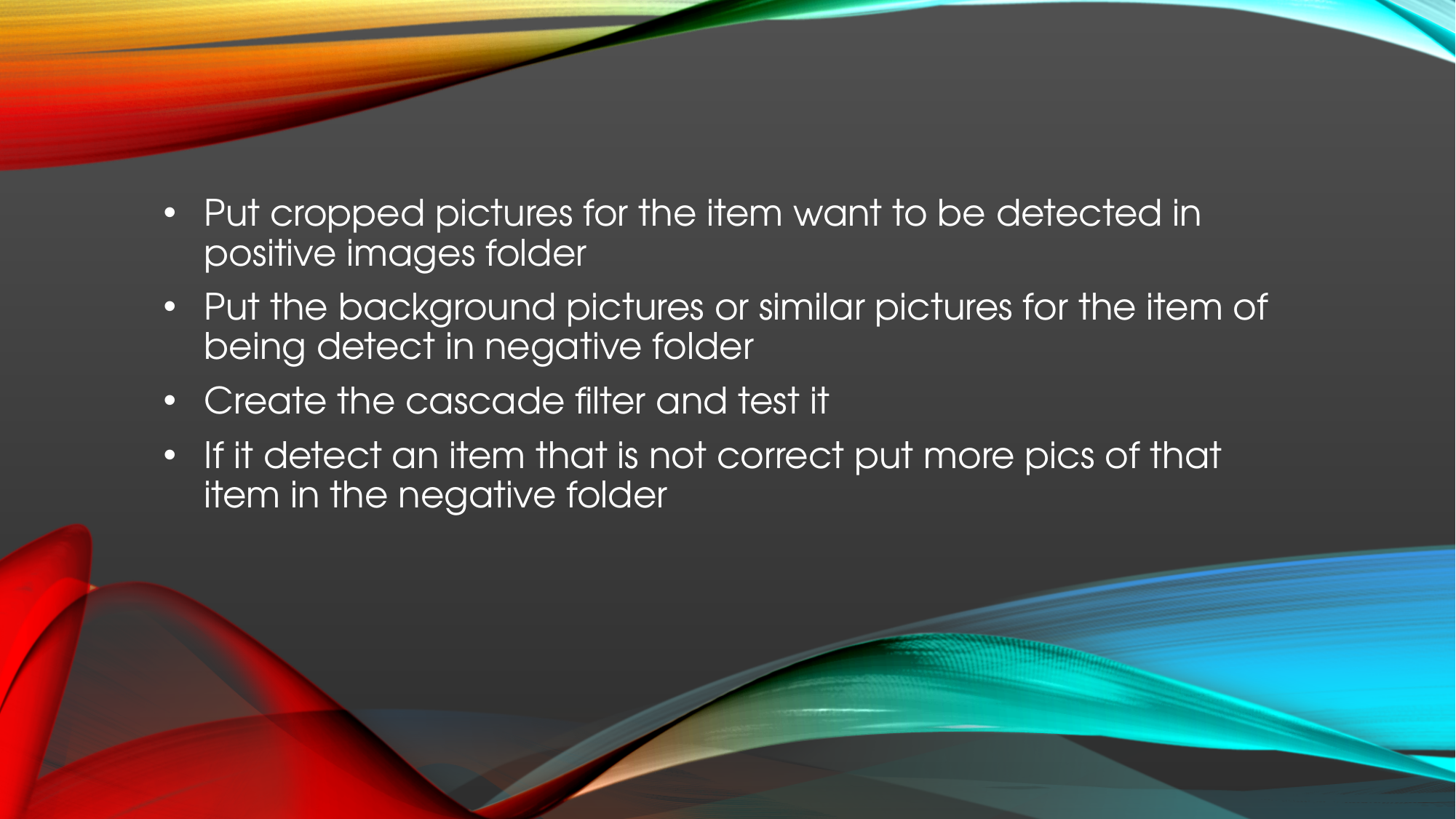

Put cropped pictures for the item want to be detected in positive images folder
Put the background pictures or similar pictures for the item of being detect in negative folder
Create the cascade filter and test it
If it detect an item that is not correct put more pics of that item in the negative folder